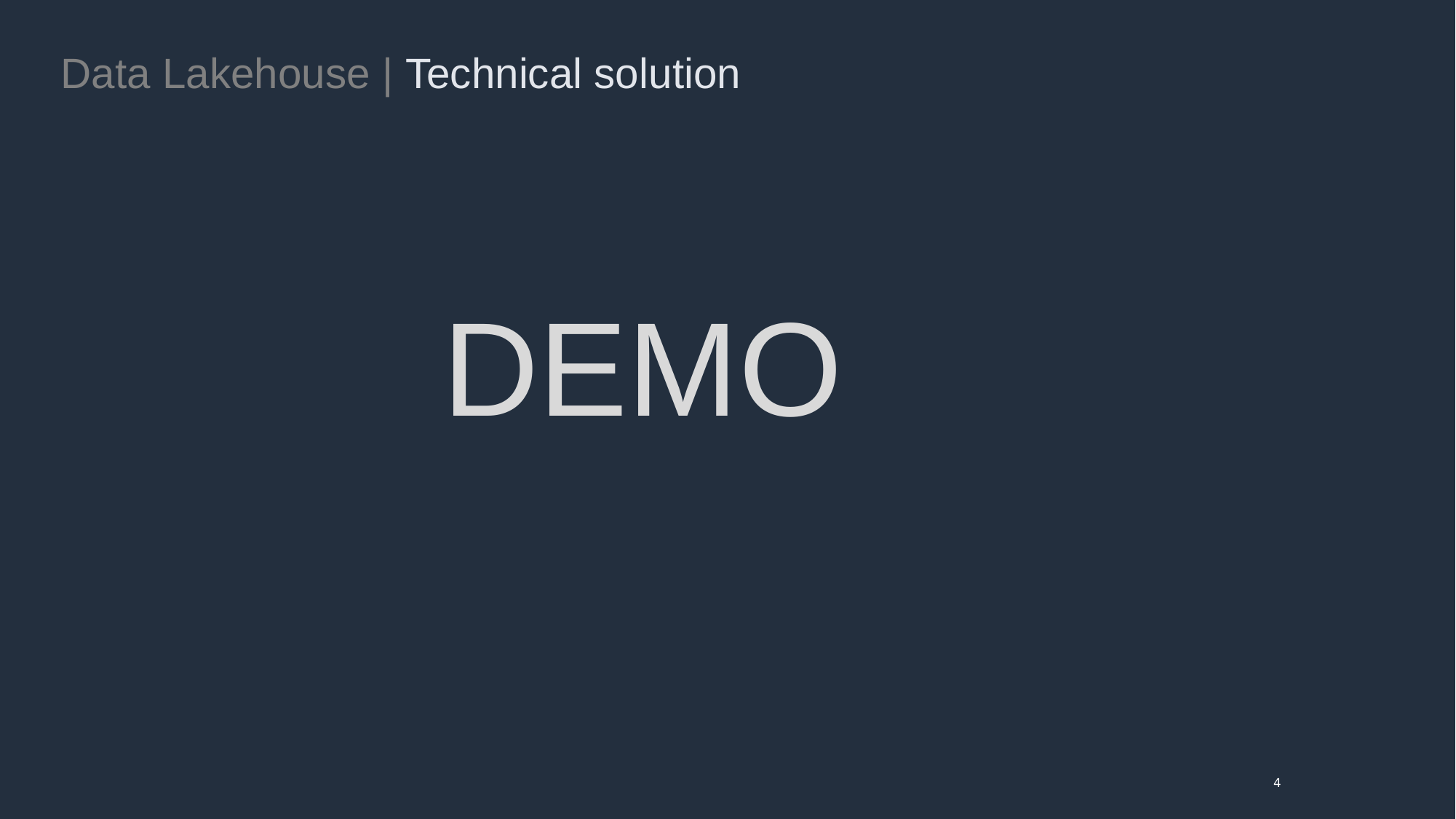

Data Lakehouse | Technical solution

DEMO

4